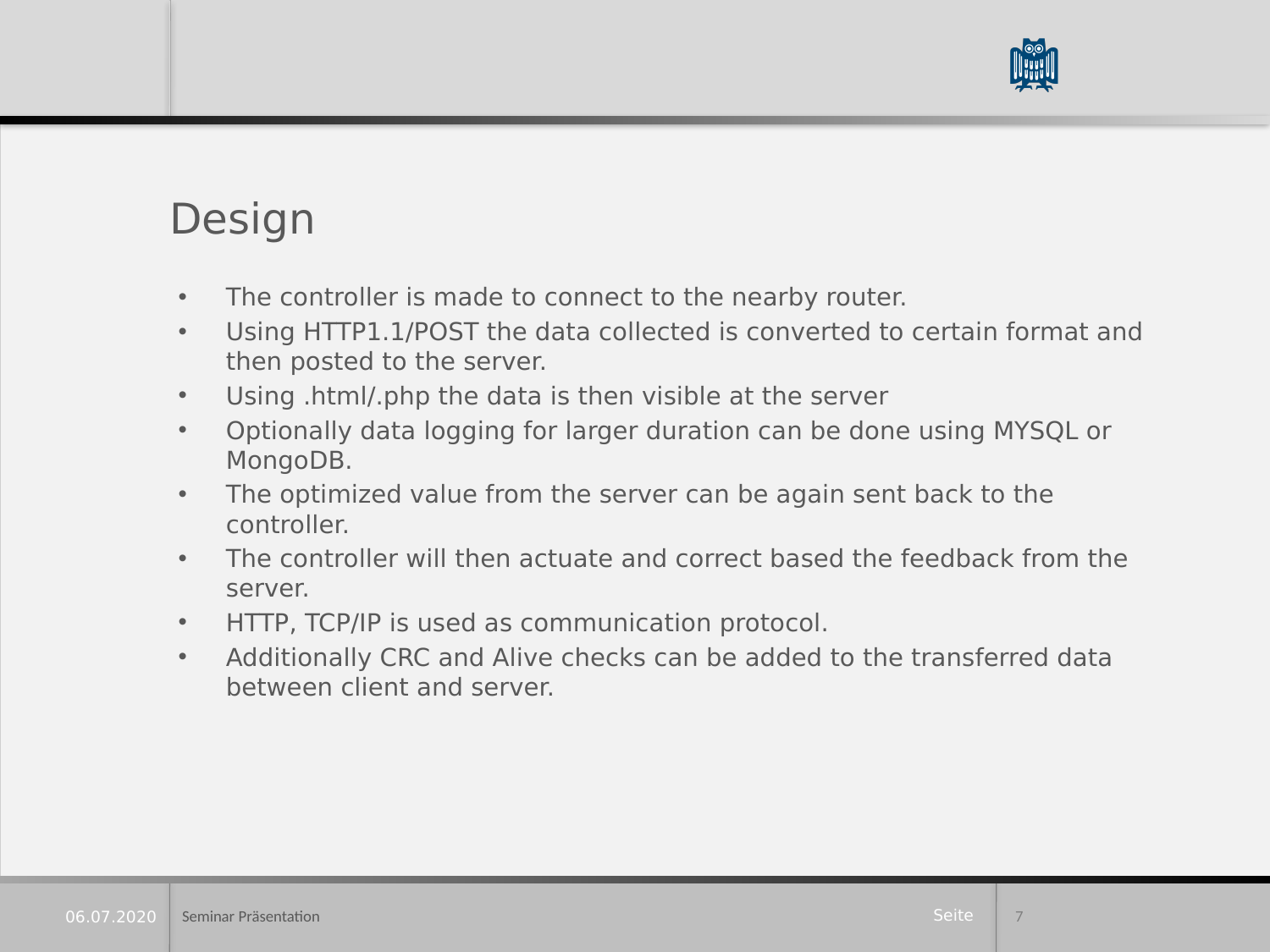

Design
The controller is made to connect to the nearby router.
Using HTTP1.1/POST the data collected is converted to certain format and then posted to the server.
Using .html/.php the data is then visible at the server
Optionally data logging for larger duration can be done using MYSQL or MongoDB.
The optimized value from the server can be again sent back to the controller.
The controller will then actuate and correct based the feedback from the server.
HTTP, TCP/IP is used as communication protocol.
Additionally CRC and Alive checks can be added to the transferred data between client and server.

Seminar Präsentation
7
06.07.2020